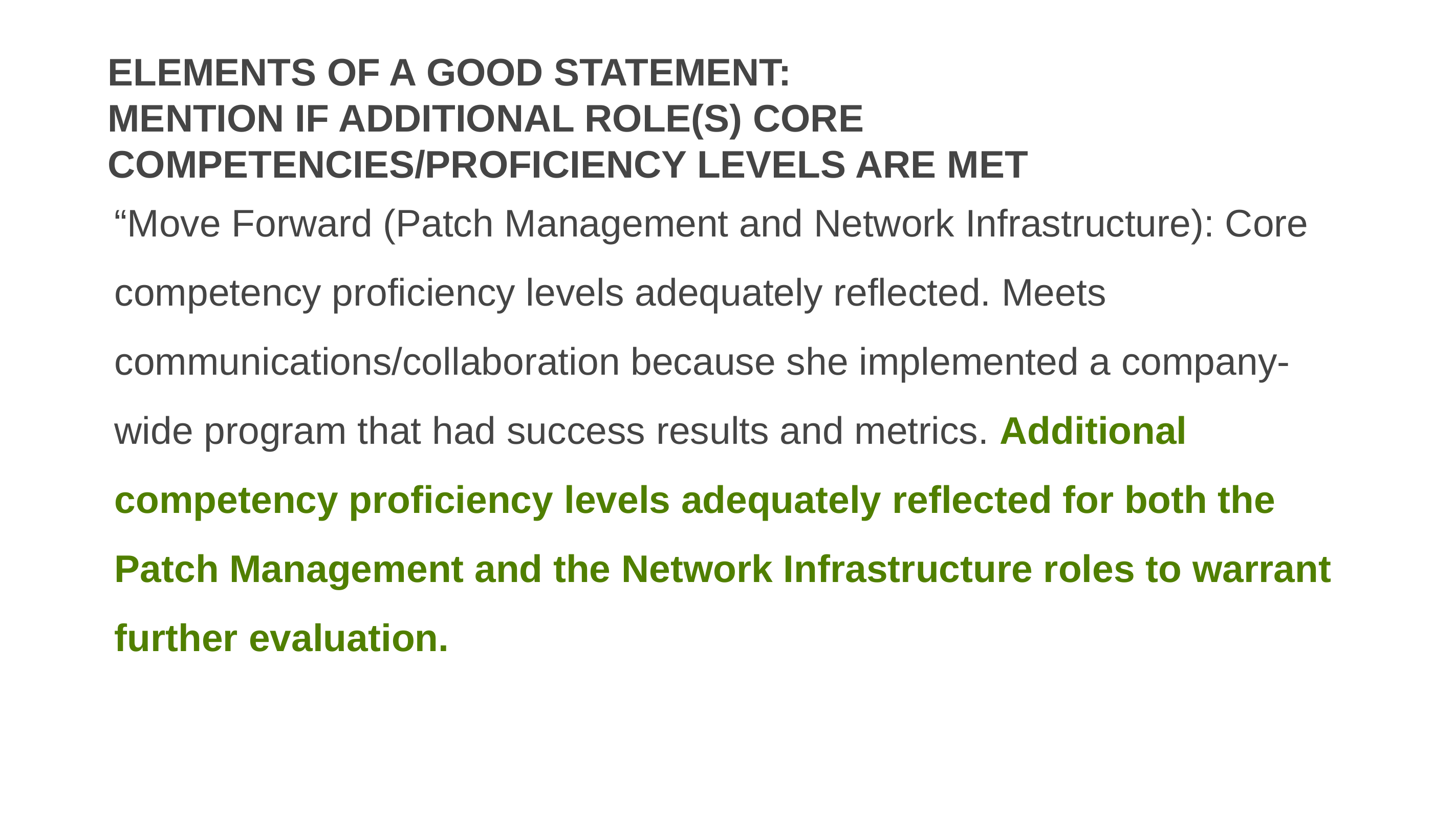

# Elements of a good statement: mention if additional role(s) Core competencies/proficiency levels are met
“Move Forward (Patch Management and Network Infrastructure): Core competency proficiency levels adequately reflected. Meets communications/collaboration because she implemented a company-wide program that had success results and metrics. Additional competency proficiency levels adequately reflected for both the Patch Management and the Network Infrastructure roles to warrant further evaluation.